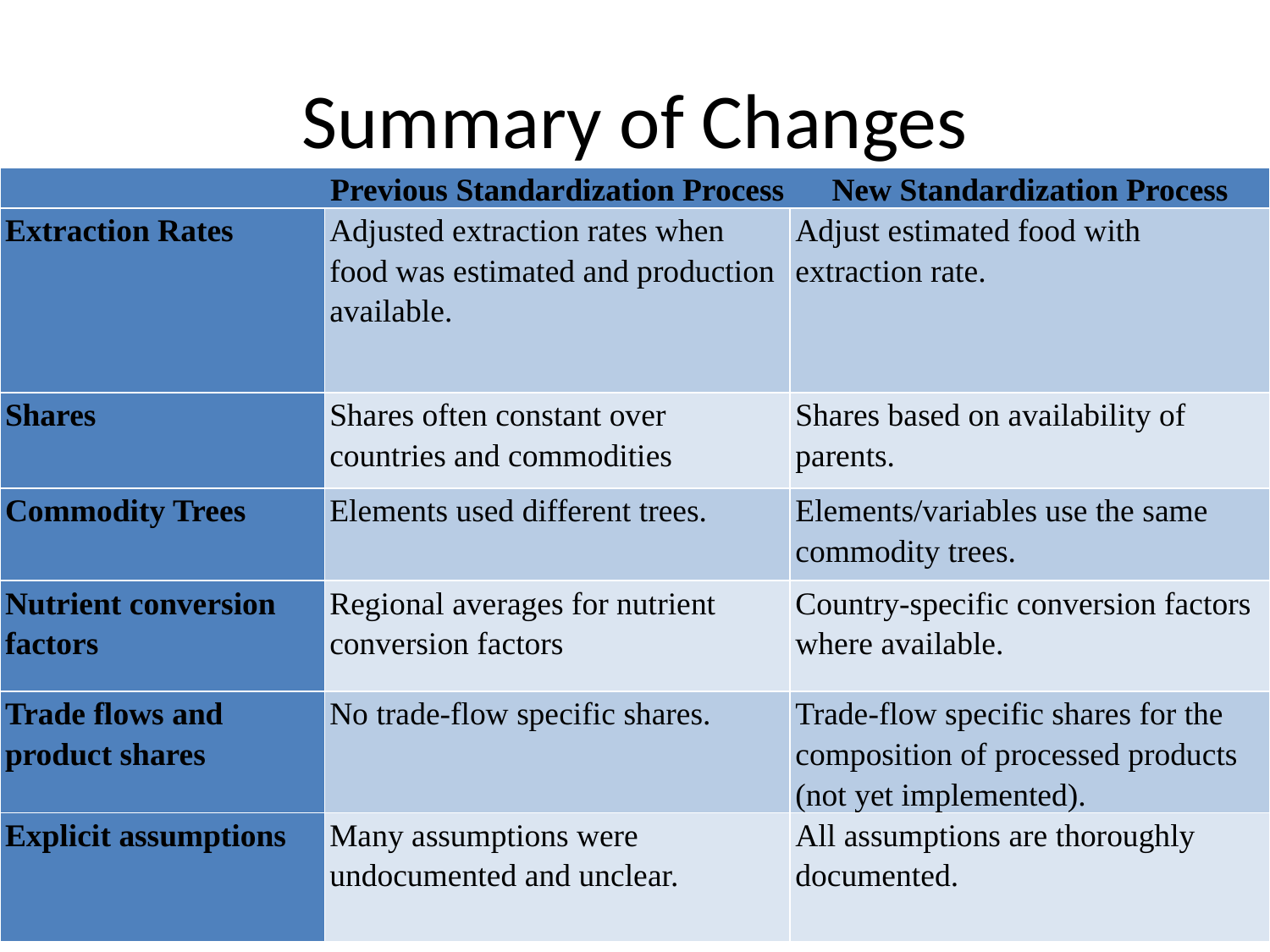

# Summary of Changes
|  | Previous Standardization Process | New Standardization Process |
| --- | --- | --- |
| Extraction Rates | Adjusted extraction rates when food was estimated and production available. | Adjust estimated food with extraction rate. |
| Shares | Shares often constant over countries and commodities | Shares based on availability of parents. |
| Commodity Trees | Elements used different trees. | Elements/variables use the same commodity trees. |
| Nutrient conversion factors | Regional averages for nutrient conversion factors | Country-specific conversion factors where available. |
| Trade flows and product shares | No trade-flow specific shares. | Trade-flow specific shares for the composition of processed products (not yet implemented). |
| Explicit assumptions | Many assumptions were undocumented and unclear. | All assumptions are thoroughly documented. |